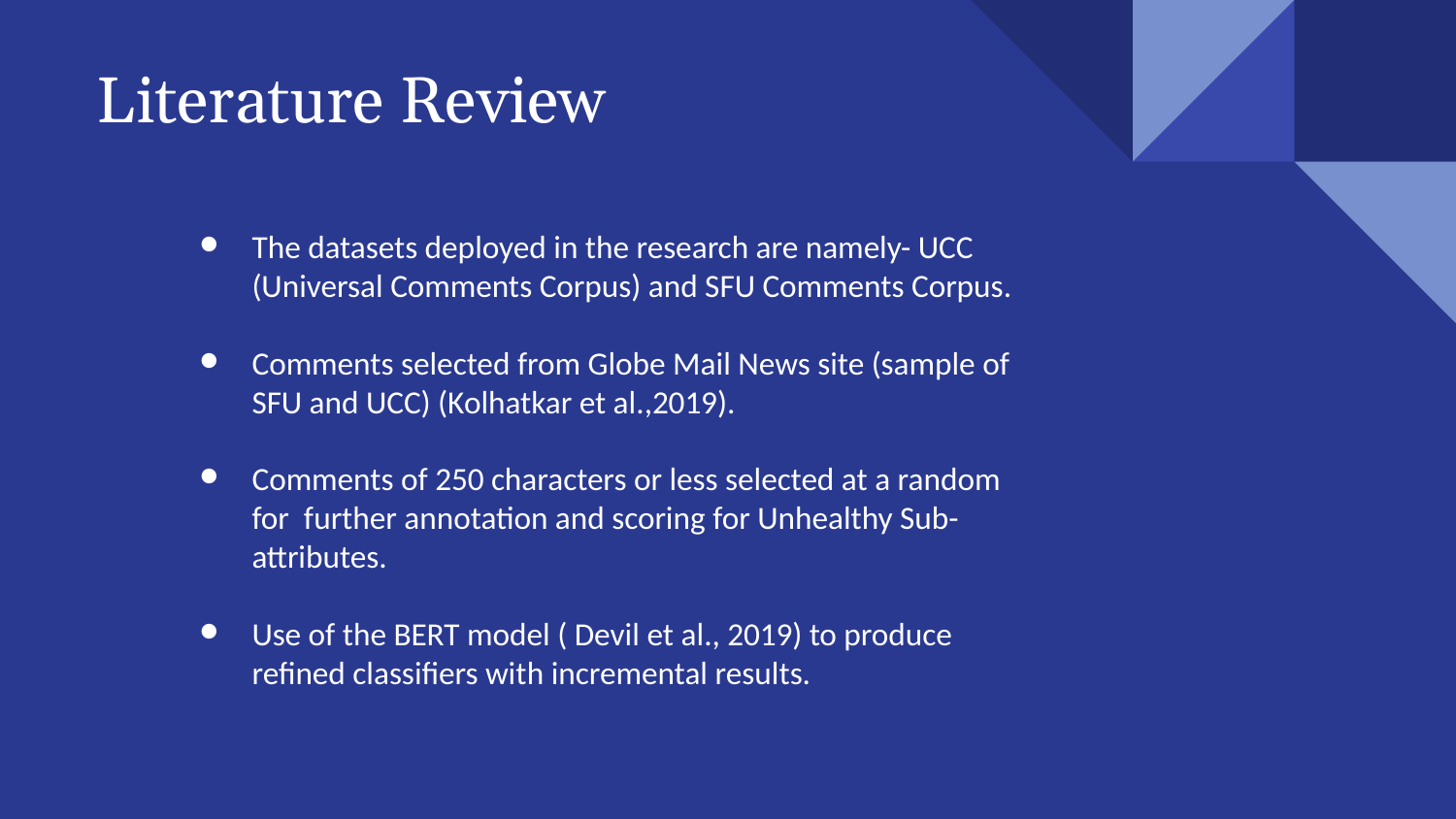

Literature Review

The datasets deployed in the research are namely- UCC (Universal Comments Corpus) and SFU Comments Corpus.

Comments selected from Globe Mail News site (sample of SFU and UCC) (Kolhatkar et al.,2019).

Comments of 250 characters or less selected at a random for  further annotation and scoring for Unhealthy Sub-attributes.

Use of the BERT model ( Devil et al., 2019) to produce refined classifiers with incremental results.